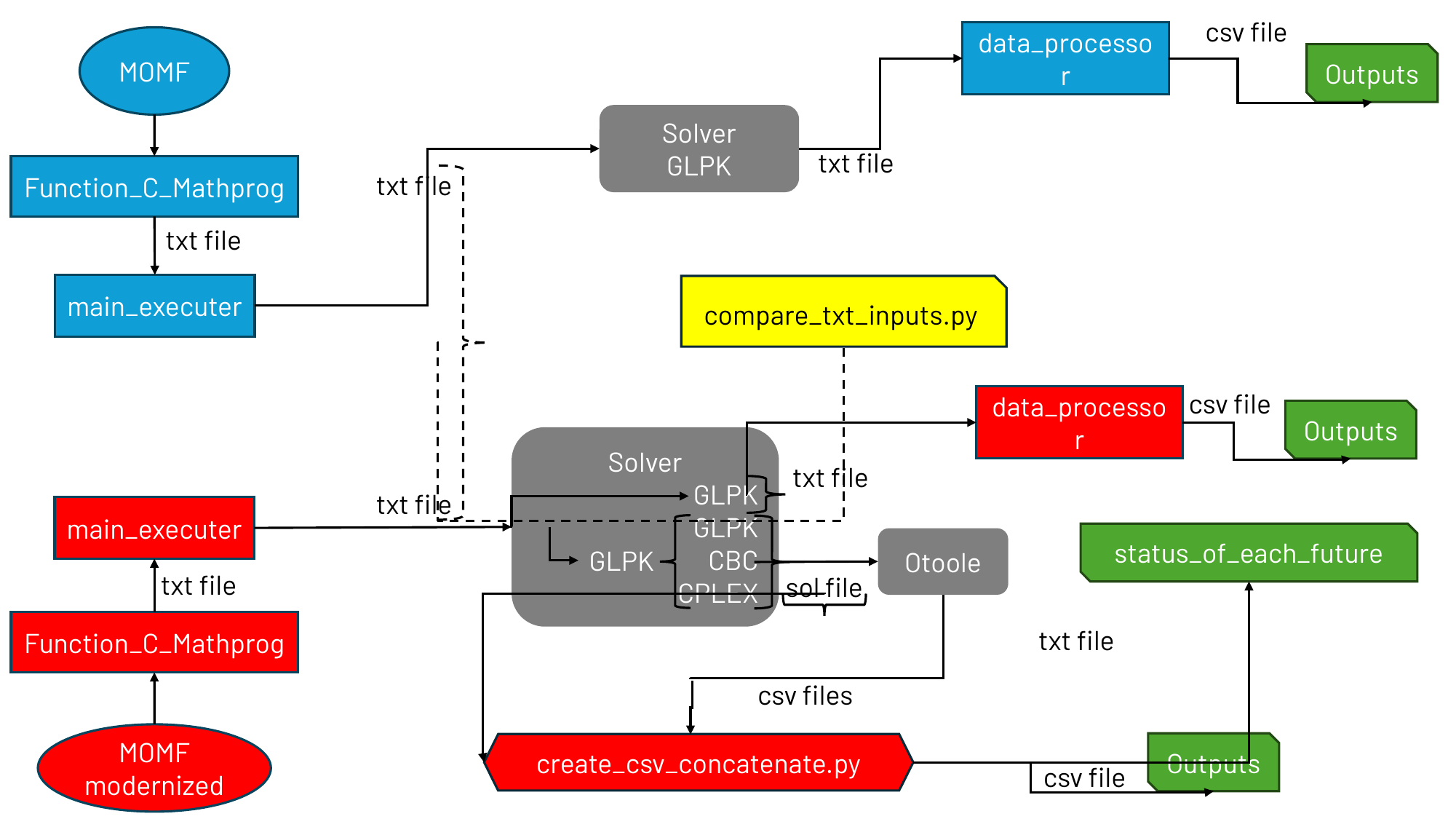

csv file
data_processor
MOMF
Outputs
Solver
GLPK
txt file
Function_C_Mathprog
txt file

txt file
main_executer
compare_txt_inputs.py
csv file
data_processor
Outputs
Solver
GLPK
GLPK
CBC
CPLEX
txt file

txt file
main_executer

status_of_each_future
Otoole
GLPK
txt file

sol file
Function_C_Mathprog
txt file
csv files
MOMF
modernized
Outputs
create_csv_concatenate.py
csv file